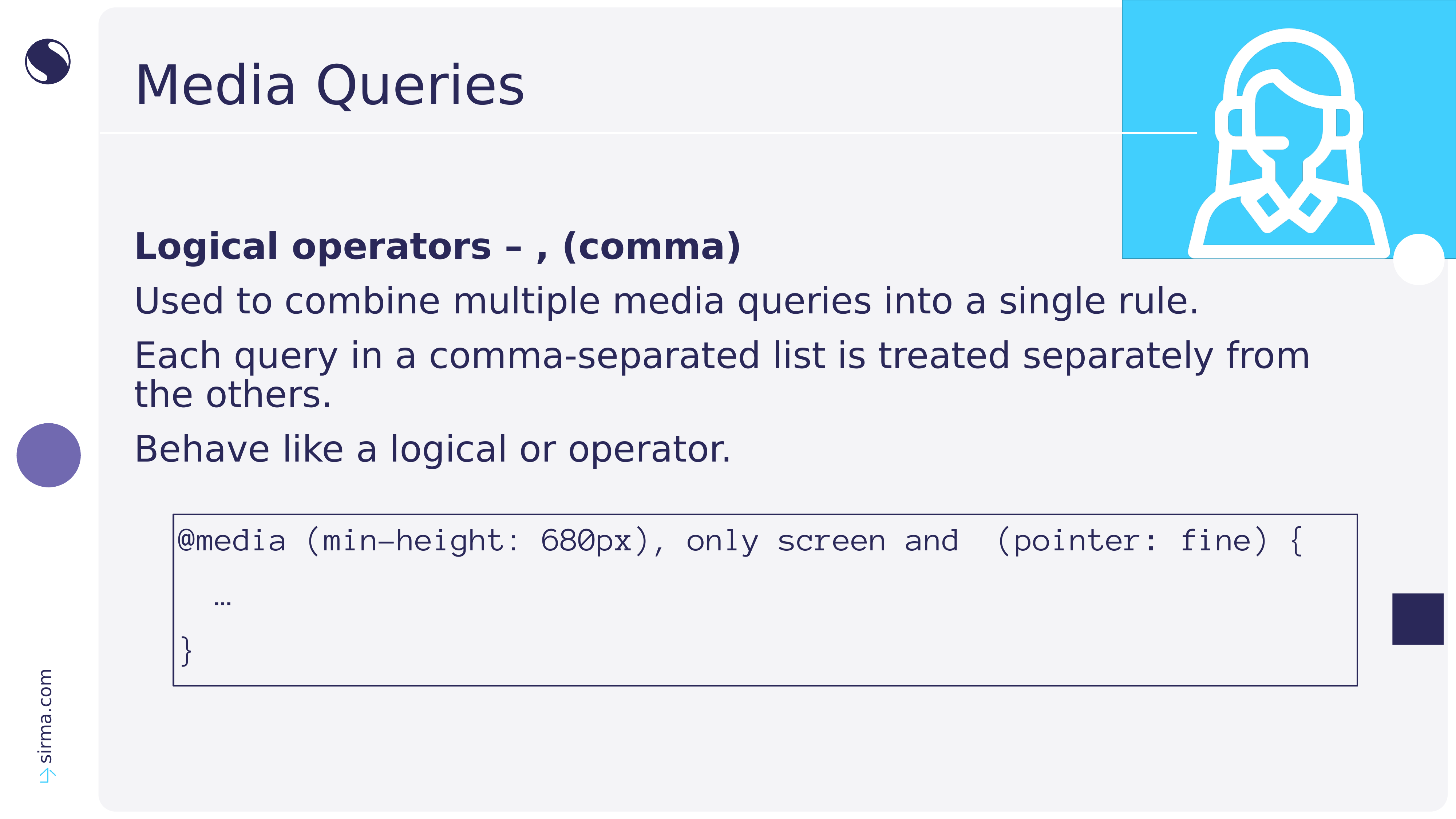

# Media Queries
Logical operators – , (comma)
Used to combine multiple media queries into a single rule.
Each query in a comma-separated list is treated separately from the others.
Behave like a logical or operator.

@media (min-height: 680px), only screen and  (pointer: fine) {
  …
}